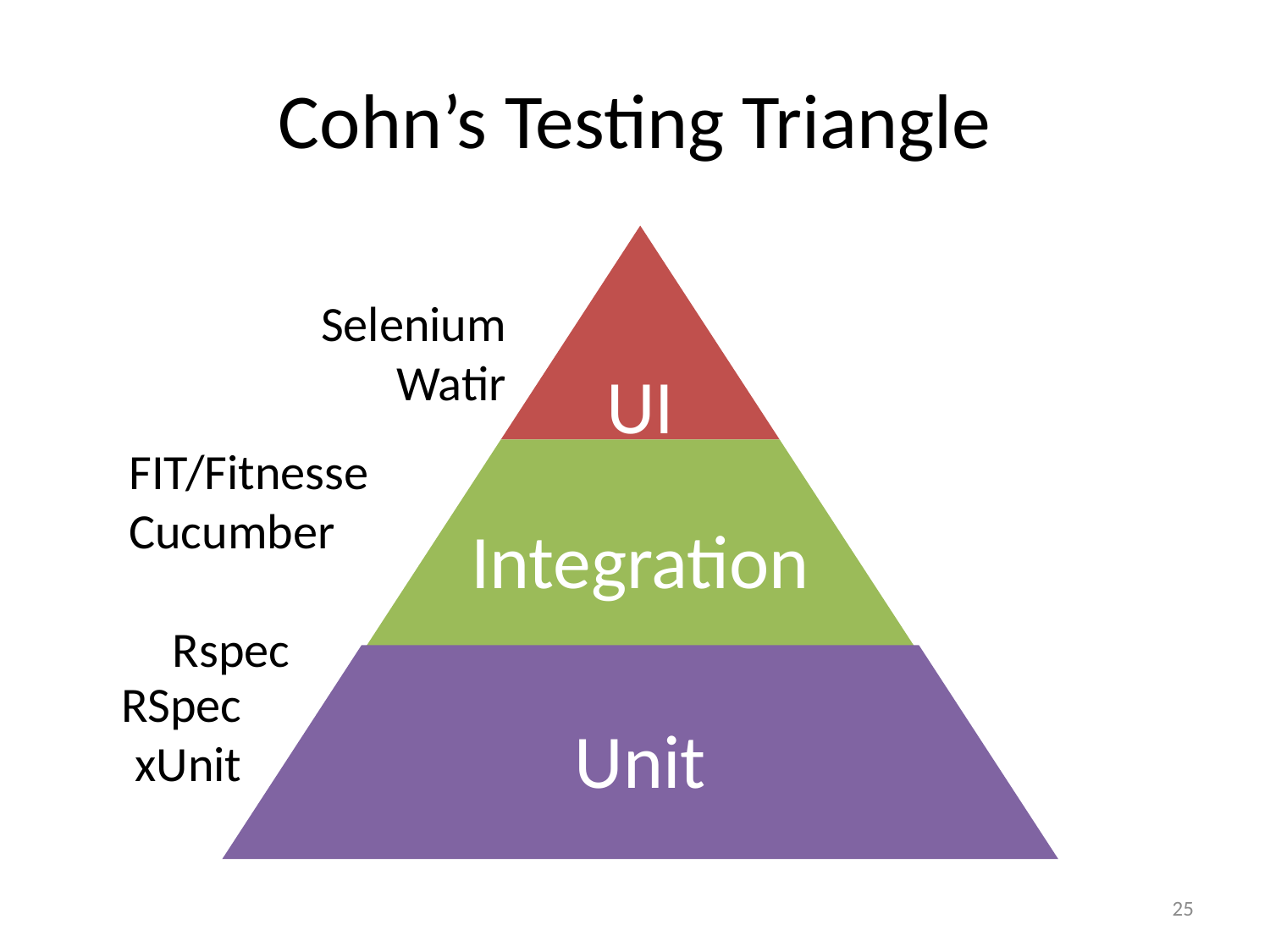

# Cohn’s Testing Triangle
UI
Integration
Unit
Selenium
Watir
FIT/Fitnesse
Cucumber                     Rspec
RSpec
xUnit
25